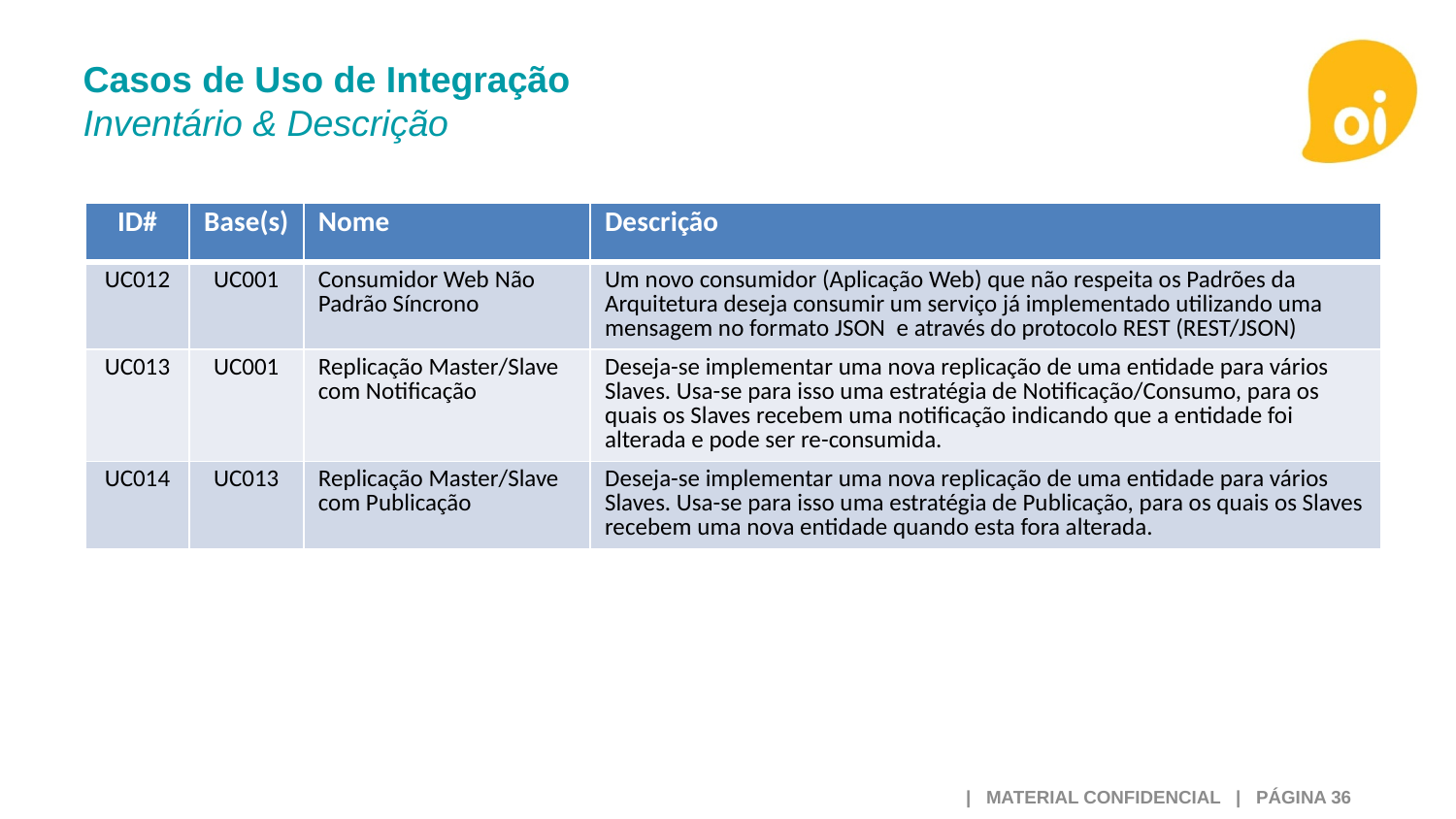

# Casos de Uso de Integração Inventário & Descrição
| ID# | Base(s) | Nome | Descrição |
| --- | --- | --- | --- |
| UC012 | UC001 | Consumidor Web Não Padrão Síncrono | Um novo consumidor (Aplicação Web) que não respeita os Padrões da Arquitetura deseja consumir um serviço já implementado utilizando uma mensagem no formato JSON e através do protocolo REST (REST/JSON) |
| UC013 | UC001 | Replicação Master/Slave com Notificação | Deseja-se implementar uma nova replicação de uma entidade para vários Slaves. Usa-se para isso uma estratégia de Notificação/Consumo, para os quais os Slaves recebem uma notificação indicando que a entidade foi alterada e pode ser re-consumida. |
| UC014 | UC013 | Replicação Master/Slave com Publicação | Deseja-se implementar uma nova replicação de uma entidade para vários Slaves. Usa-se para isso uma estratégia de Publicação, para os quais os Slaves recebem uma nova entidade quando esta fora alterada. |
 |   MATERIAL CONFIDENCIAL   |   PÁGINA 36